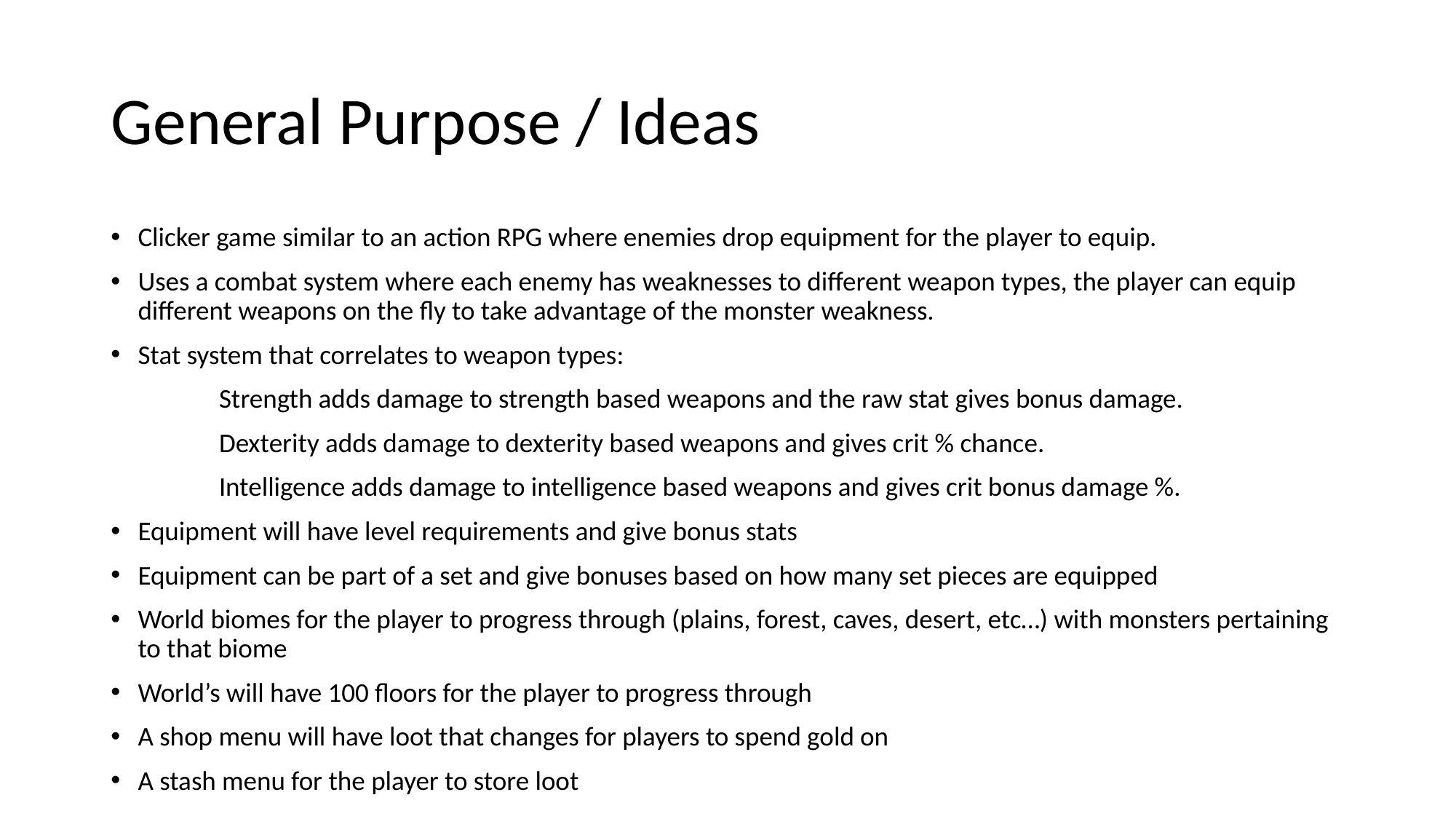

# General Purpose / Ideas
Clicker game similar to an action RPG where enemies drop equipment for the player to equip.
Uses a combat system where each enemy has weaknesses to different weapon types, the player can equip different weapons on the fly to take advantage of the monster weakness.
Stat system that correlates to weapon types:
	Strength adds damage to strength based weapons and the raw stat gives bonus damage.
	Dexterity adds damage to dexterity based weapons and gives crit % chance.
	Intelligence adds damage to intelligence based weapons and gives crit bonus damage %.
Equipment will have level requirements and give bonus stats
Equipment can be part of a set and give bonuses based on how many set pieces are equipped
World biomes for the player to progress through (plains, forest, caves, desert, etc…) with monsters pertaining to that biome
World’s will have 100 floors for the player to progress through
A shop menu will have loot that changes for players to spend gold on
A stash menu for the player to store loot